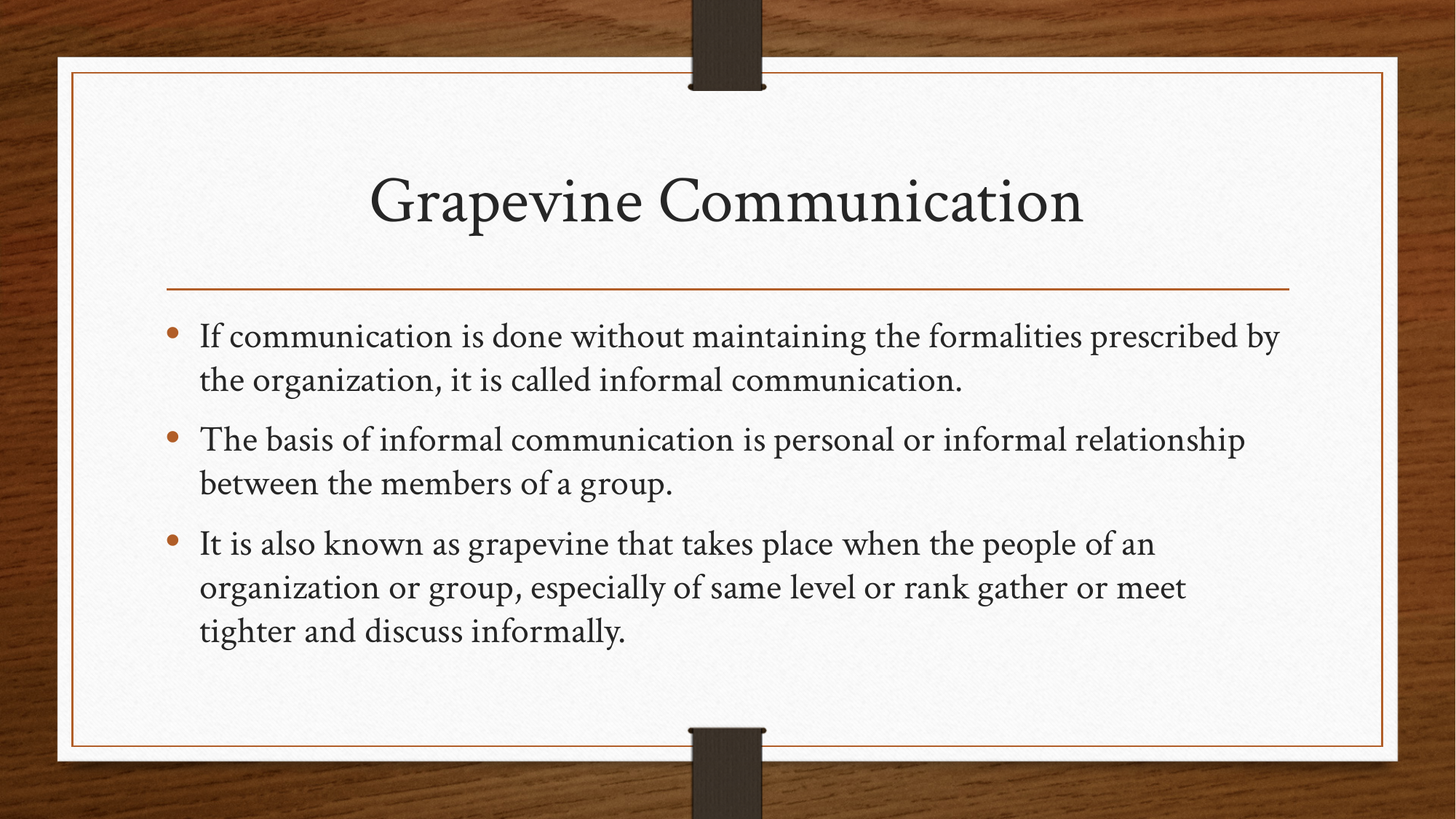

# Grapevine Communication
If communication is done without maintaining the formalities prescribed by the organization, it is called informal communication.
The basis of informal communication is personal or informal relationship between the members of a group.
It is also known as grapevine that takes place when the people of an organization or group, especially of same level or rank gather or meet tighter and discuss informally.